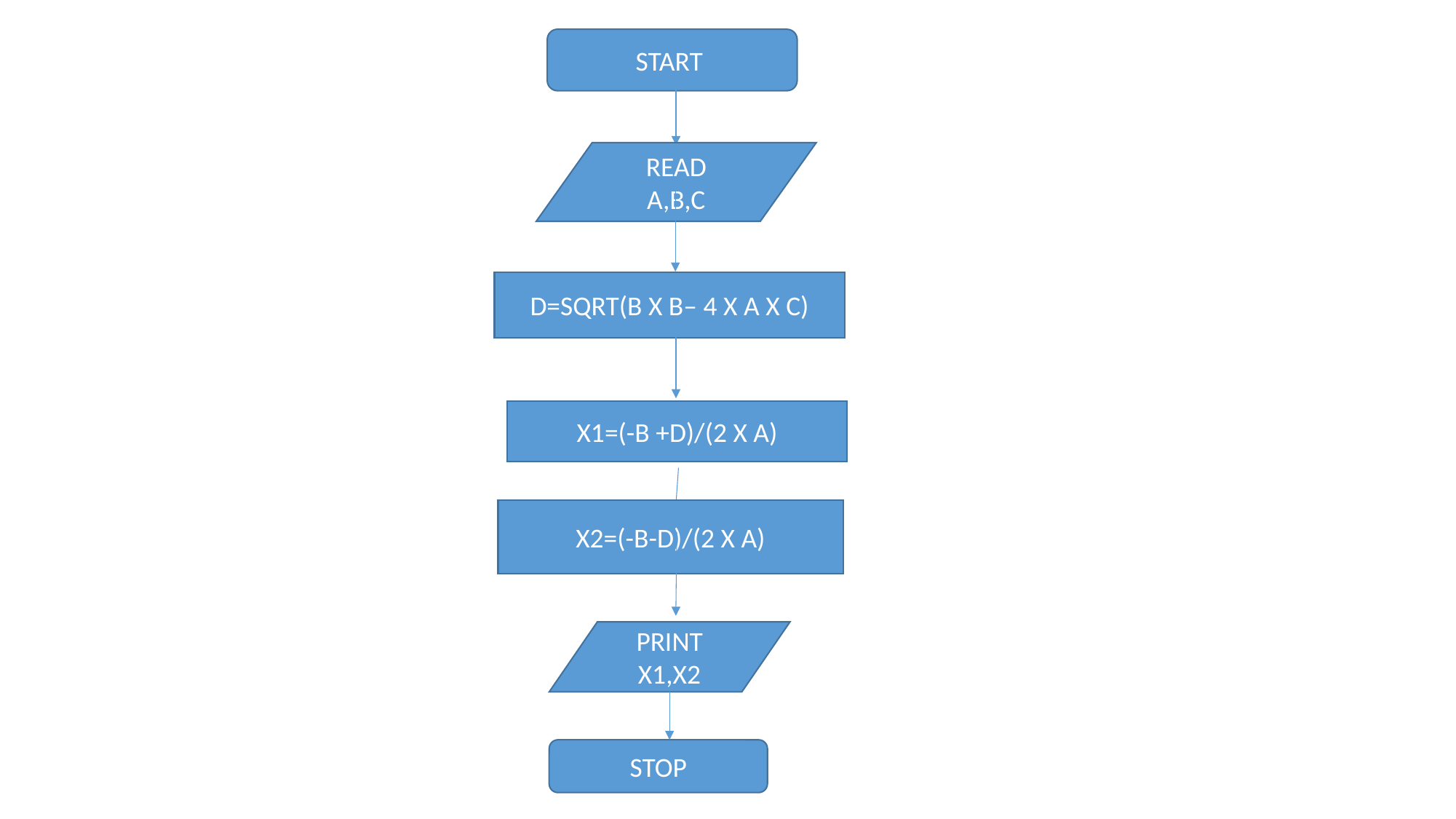

START
READ
A,B,C
D=SQRT(B X B– 4 X A X C)
X1=(-B +D)/(2 X A)
X2=(-B-D)/(2 X A)
PRINT X1,X2
STOP